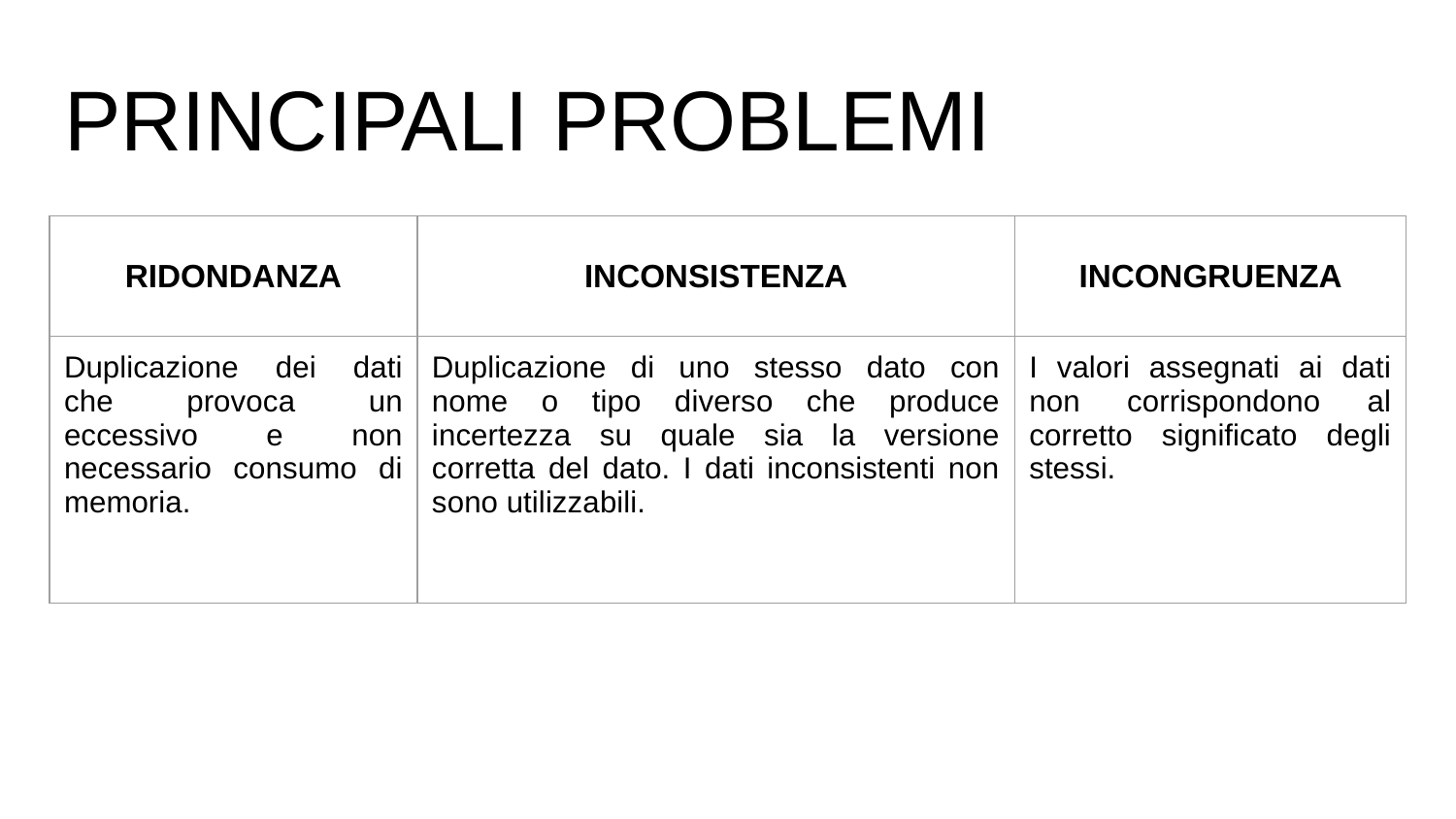

# PRINCIPALI PROBLEMI
| RIDONDANZA | INCONSISTENZA | INCONGRUENZA |
| --- | --- | --- |
| Duplicazione dei dati che provoca un eccessivo e non necessario consumo di memoria. | Duplicazione di uno stesso dato con nome o tipo diverso che produce incertezza su quale sia la versione corretta del dato. I dati inconsistenti non sono utilizzabili. | I valori assegnati ai dati non corrispondono al corretto significato degli stessi. |